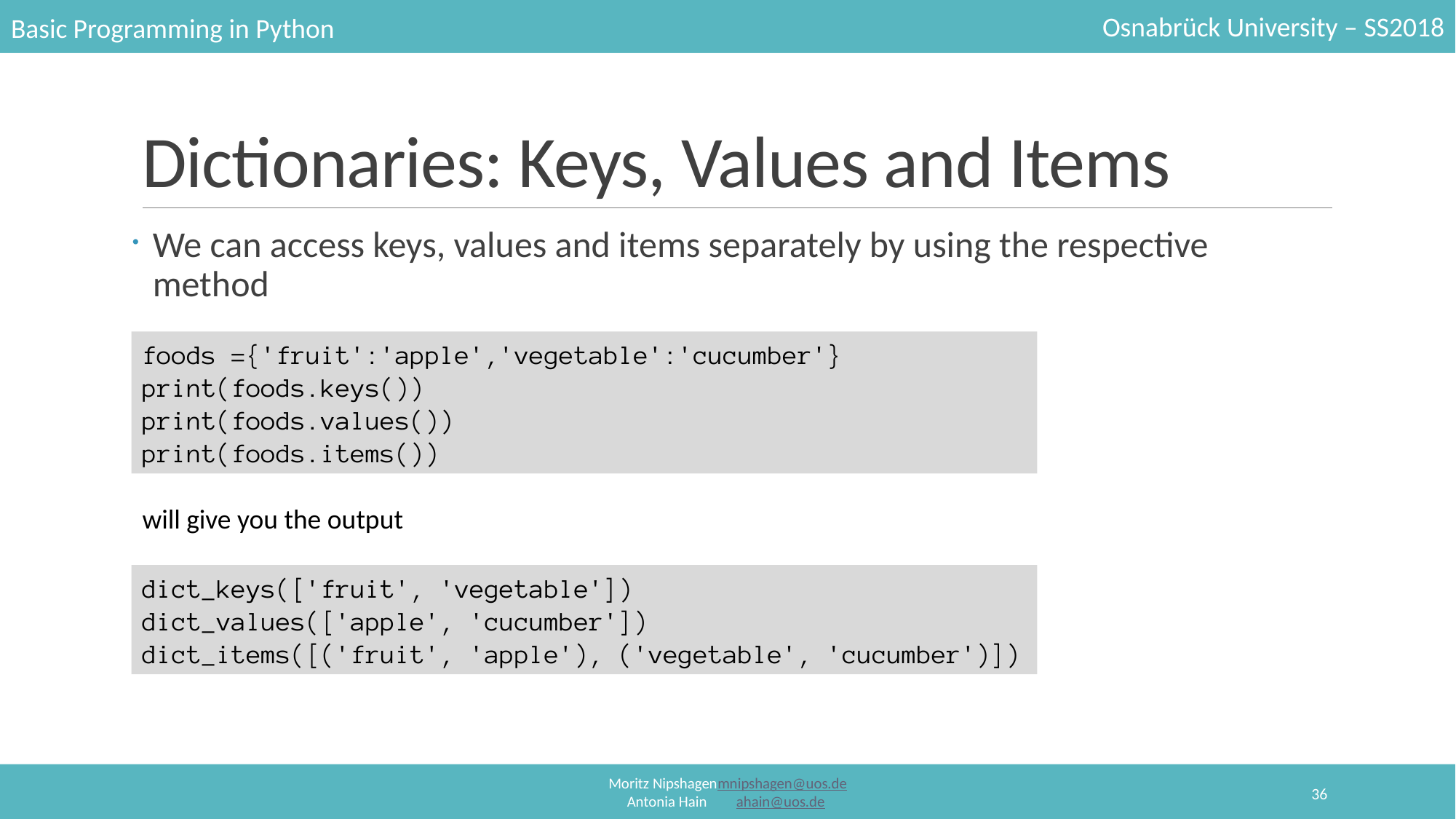

# Dictionaries: Keys, Values and Items
We can access keys, values and items separately by using the respective method

foods ={'fruit':'apple','vegetable':'cucumber'}
print(foods.keys())
print(foods.values())
print(foods.items())
will give you the output
dict_keys(['fruit', 'vegetable'])
dict_values(['apple', 'cucumber'])
dict_items([('fruit', 'apple'), ('vegetable', 'cucumber')])
36